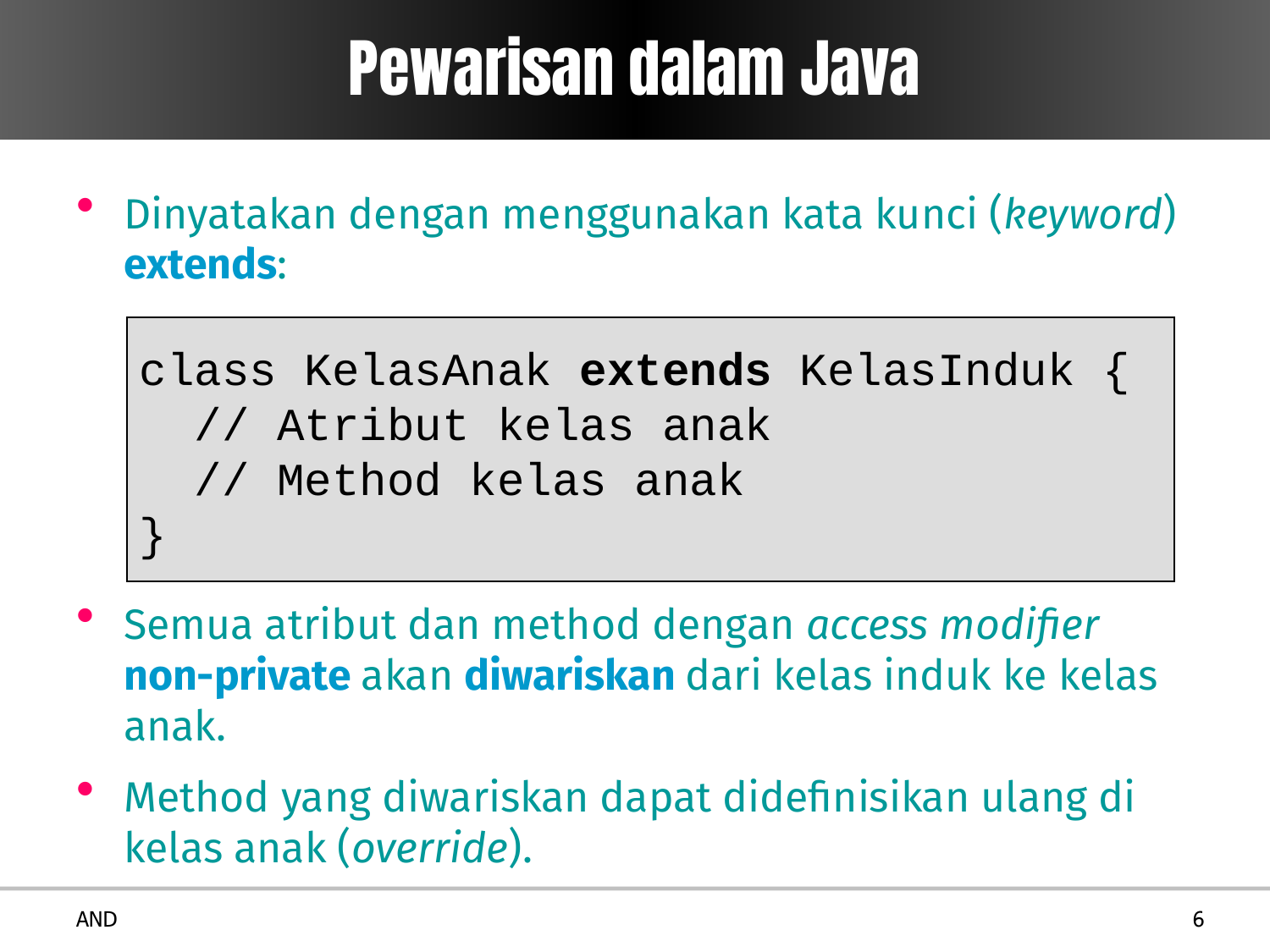

# Pewarisan dalam Java
Dinyatakan dengan menggunakan kata kunci (keyword) extends:

Semua atribut dan method dengan access modifier non-private akan diwariskan dari kelas induk ke kelas anak.
Method yang diwariskan dapat didefinisikan ulang di kelas anak (override).
class KelasAnak extends KelasInduk {
  // Atribut kelas anak
  // Method kelas anak
}
AND
6